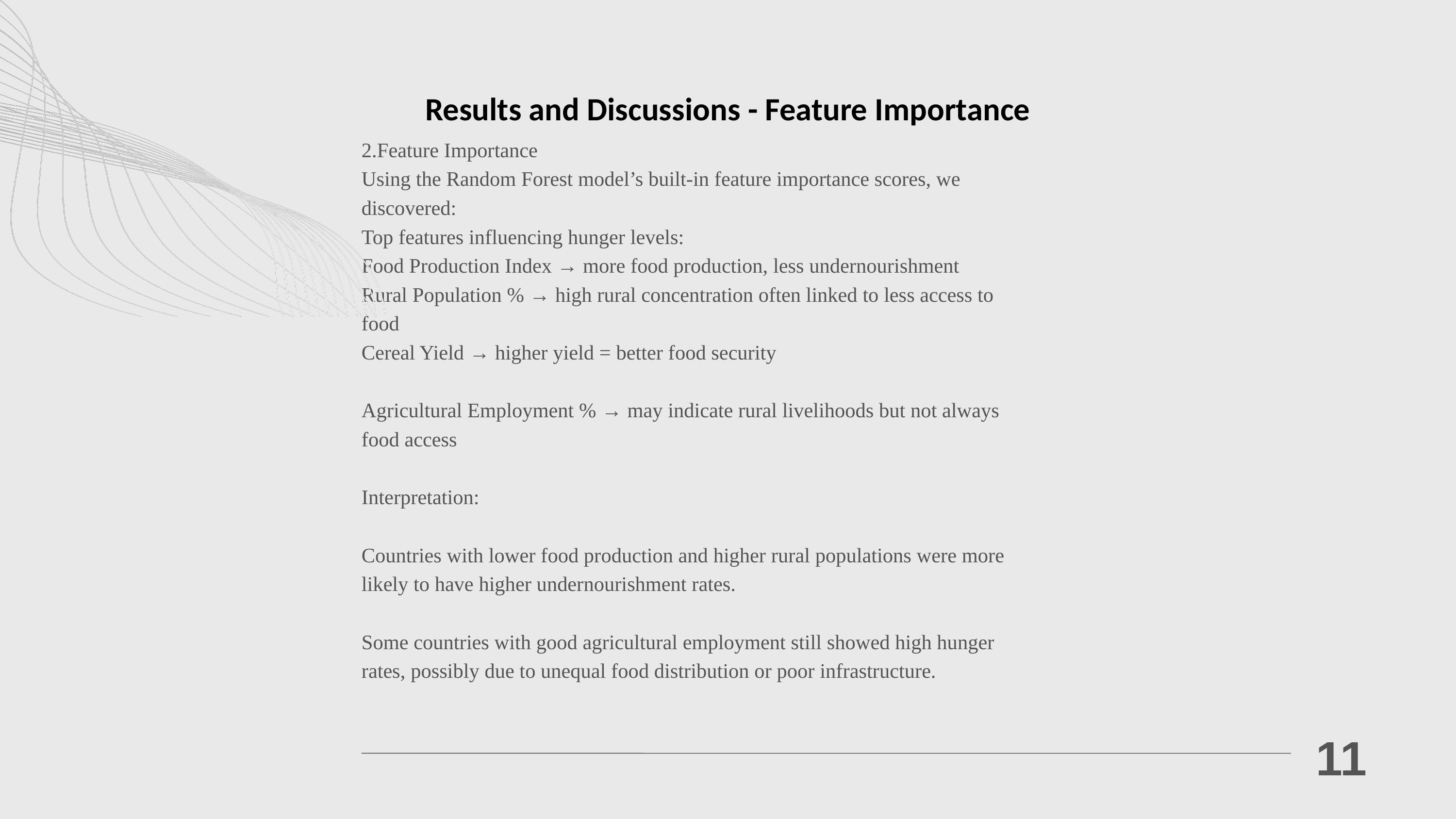

Results and Discussions - Feature Importance
2.Feature Importance
Using the Random Forest model’s built-in feature importance scores, we discovered:
Top features influencing hunger levels:
Food Production Index → more food production, less undernourishment
Rural Population % → high rural concentration often linked to less access to food
Cereal Yield → higher yield = better food security

Agricultural Employment % → may indicate rural livelihoods but not always food access

Interpretation:

Countries with lower food production and higher rural populations were more likely to have higher undernourishment rates.

Some countries with good agricultural employment still showed high hunger rates, possibly due to unequal food distribution or poor infrastructure.
11